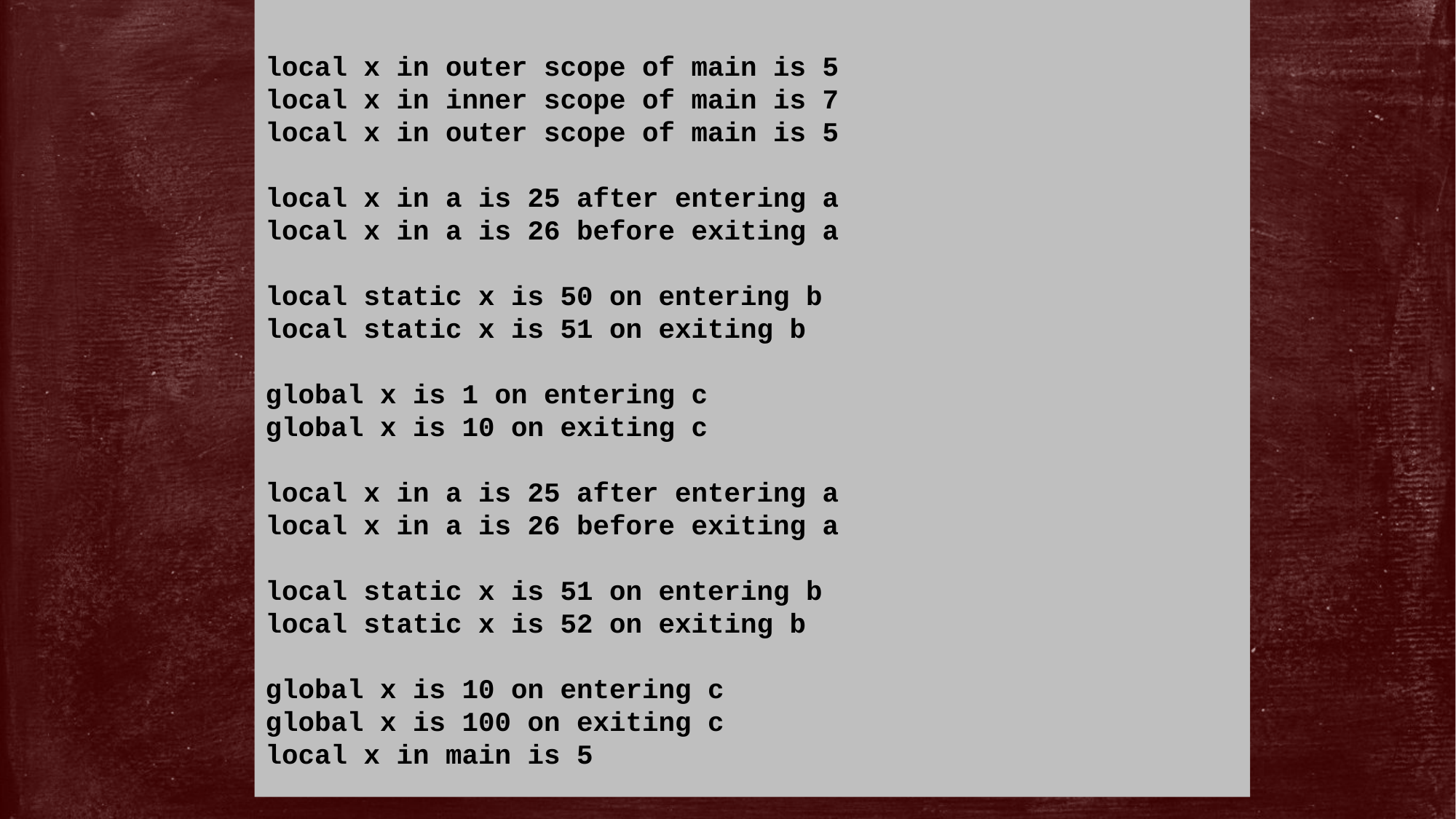

local x in outer scope of main is 5
local x in inner scope of main is 7
local x in outer scope of main is 5

local x in a is 25 after entering a
local x in a is 26 before exiting a

local static x is 50 on entering b
local static x is 51 on exiting b

global x is 1 on entering c
global x is 10 on exiting c

local x in a is 25 after entering a
local x in a is 26 before exiting a

local static x is 51 on entering b
local static x is 52 on exiting b

global x is 10 on entering c
global x is 100 on exiting c
local x in main is 5